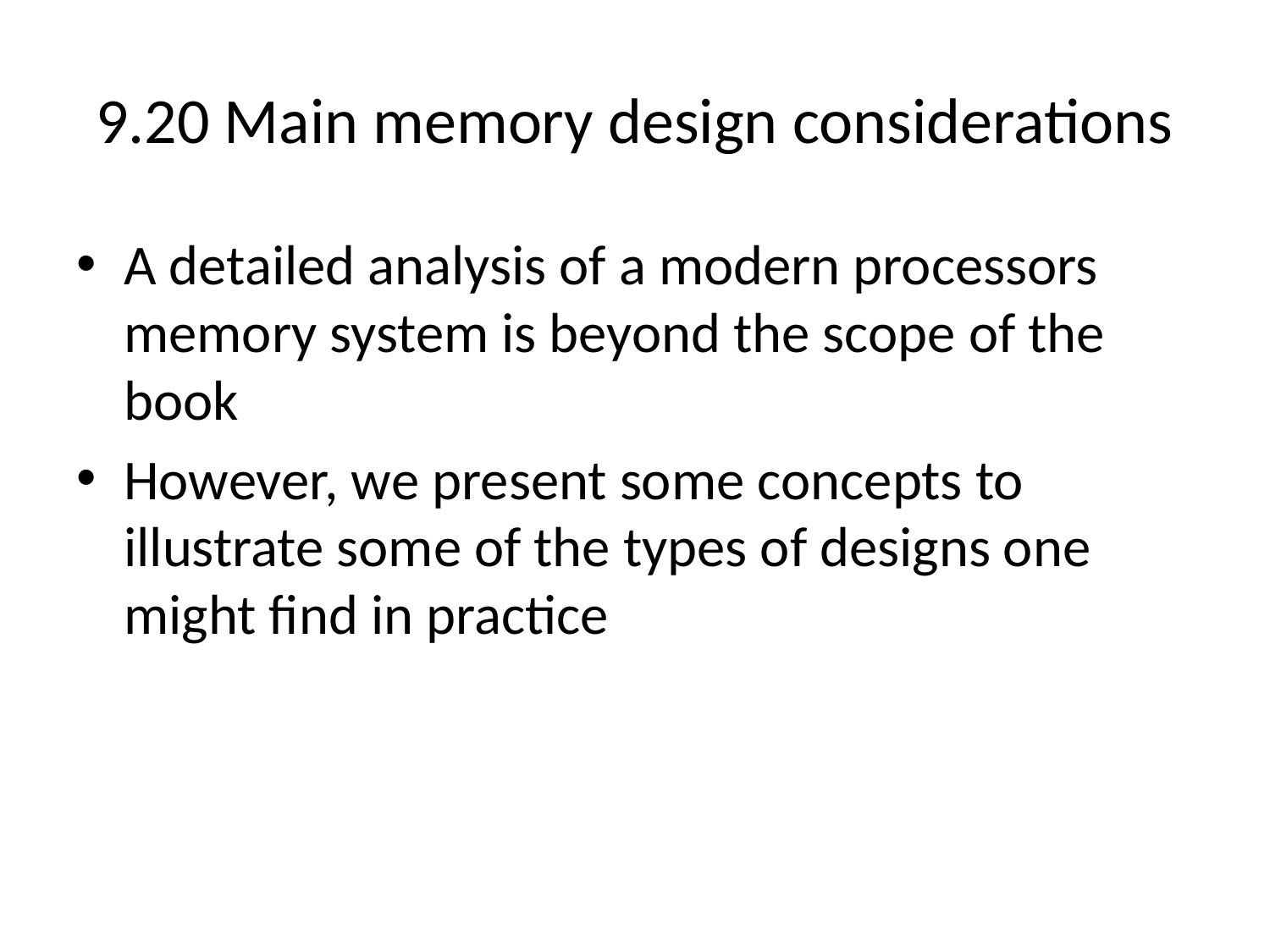

# 9.20 Main memory design considerations
A detailed analysis of a modern processors memory system is beyond the scope of the book
However, we present some concepts to illustrate some of the types of designs one might find in practice